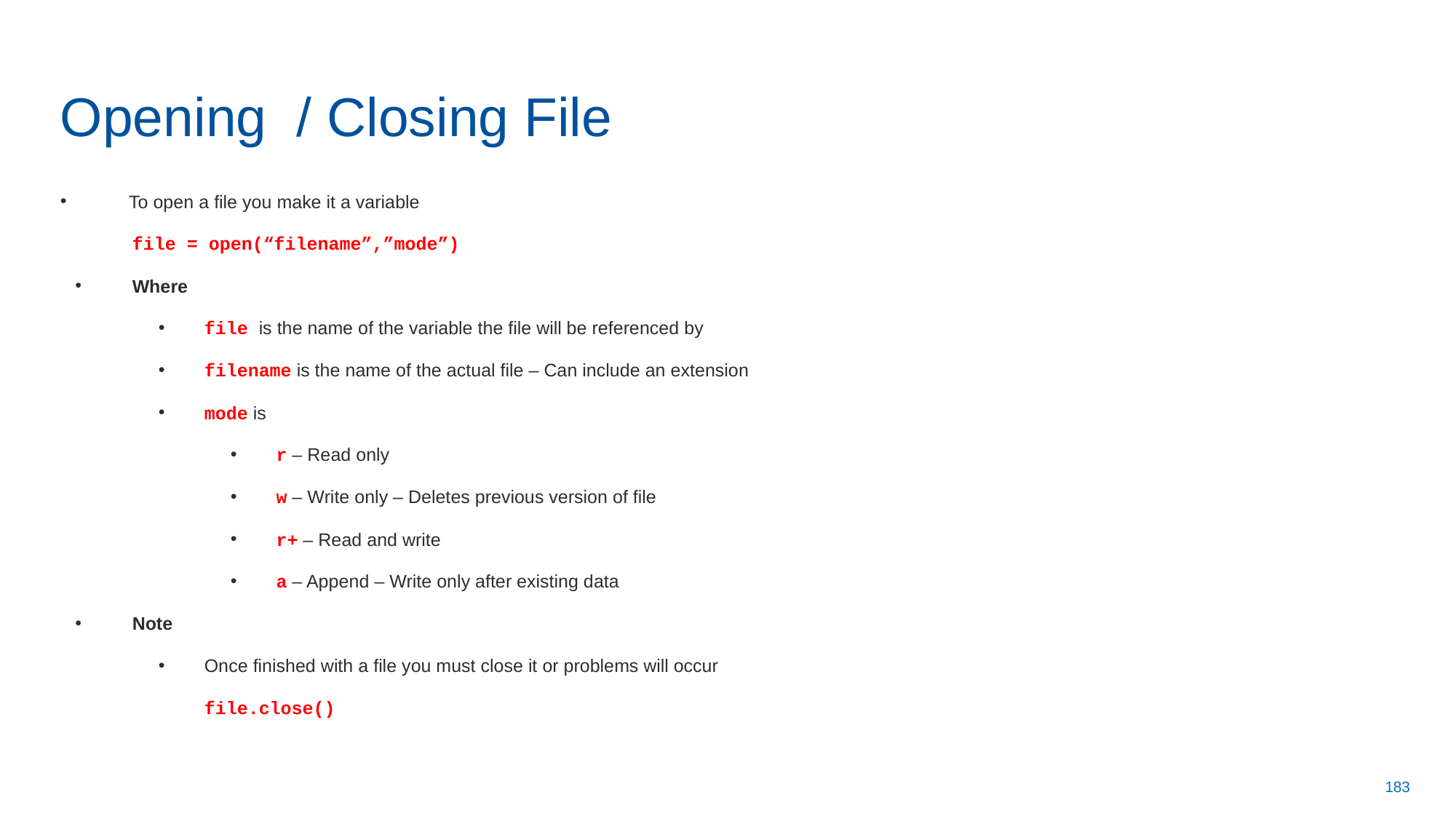

# Opening  / Closing File
To open a file you make it a variable
file = open(“filename”,”mode”)
Where
file is the name of the variable the file will be referenced by
filename is the name of the actual file – Can include an extension
mode is
r – Read only
w – Write only – Deletes previous version of file
r+ – Read and write
a – Append – Write only after existing data
Note
Once finished with a file you must close it or problems will occur
file.close()